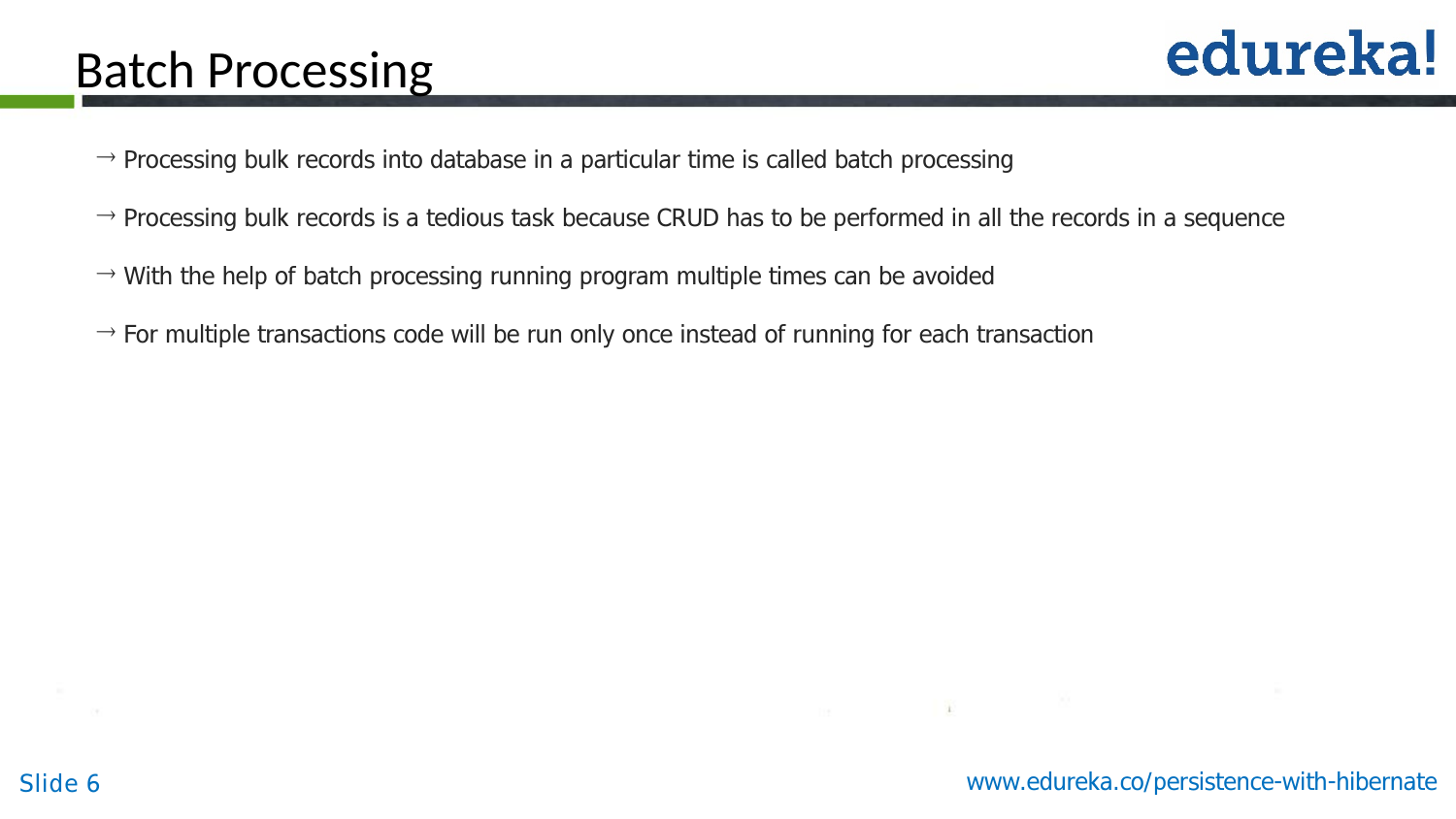

Batch Processing
Processing bulk records into database in a particular time is called batch processing

Processing bulk records is a tedious task because CRUD has to be performed in all the records in a sequence

With the help of batch processing running program multiple times can be avoided

For multiple transactions code will be run only once instead of running for each transaction